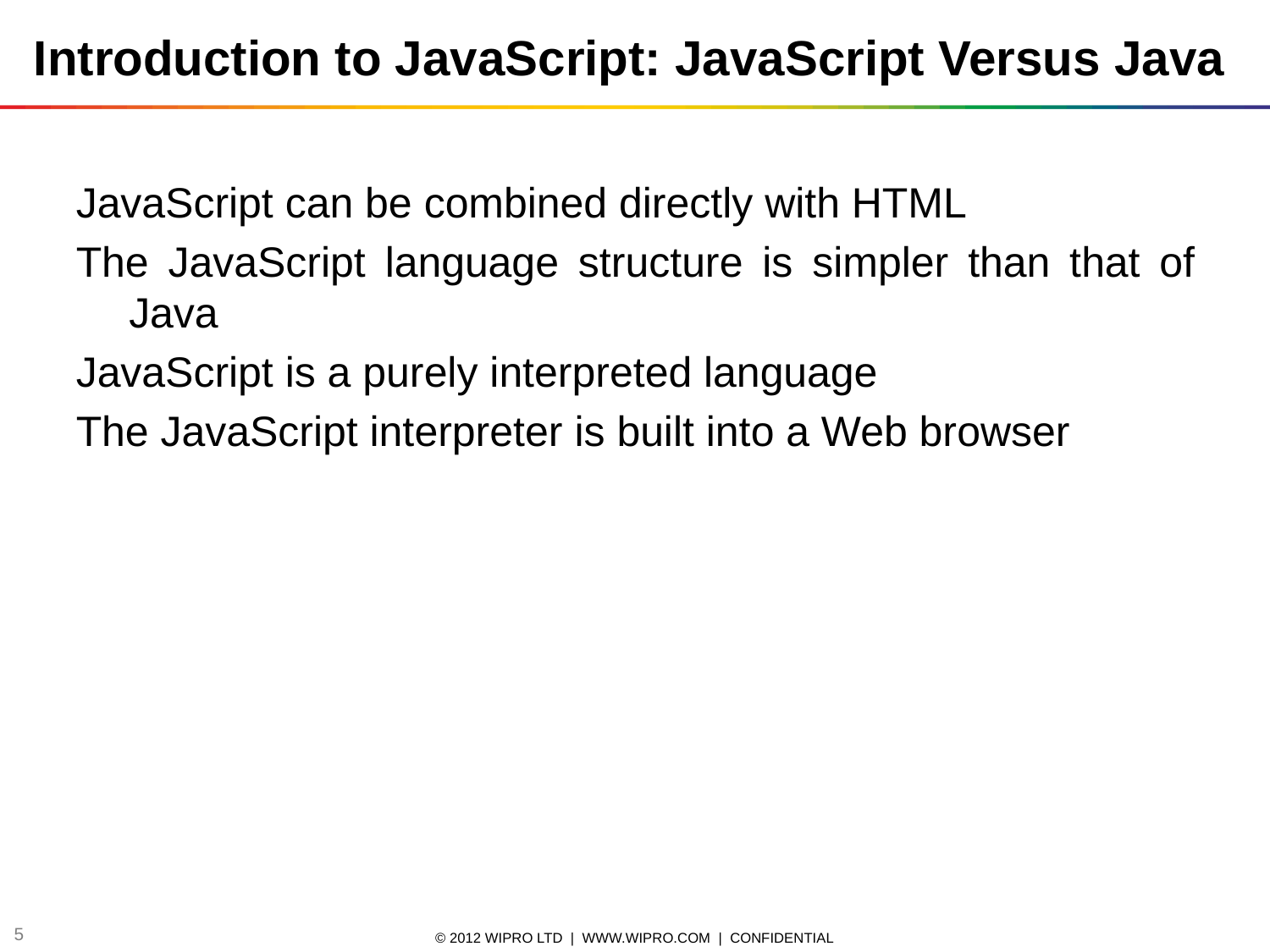

Introduction to JavaScript: JavaScript Versus Java
JavaScript can be combined directly with HTML
The JavaScript language structure is simpler than that of Java
JavaScript is a purely interpreted language
The JavaScript interpreter is built into a Web browser